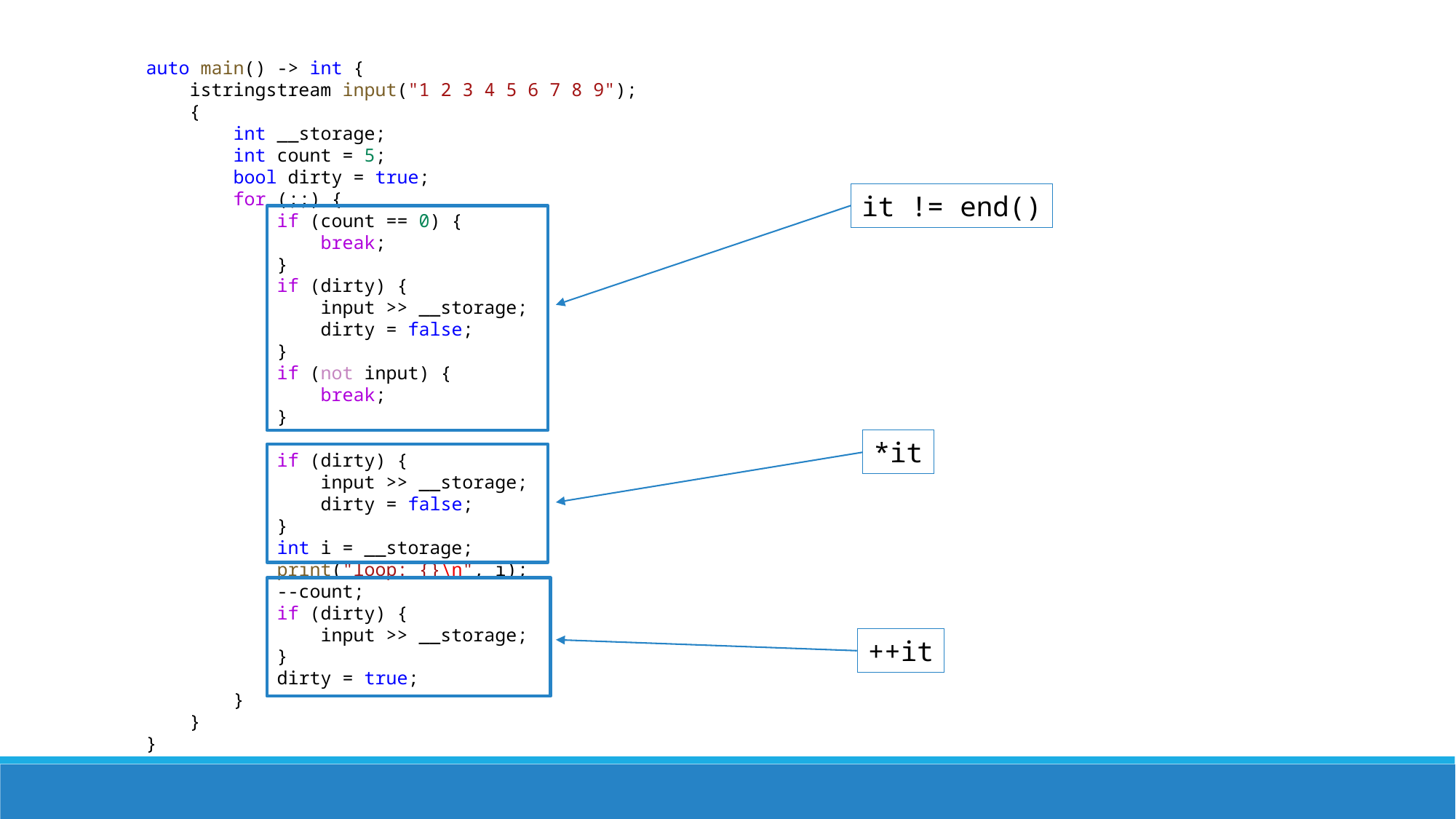

auto main() -> int {
    istringstream input("1 2 3 4 5 6 7 8 9");
    {
        int __storage;
        int count = 5;
        bool dirty = true;
        for (;;) {
            if (count == 0) {
                break;
            }
            if (dirty) {
                input >> __storage;
                dirty = false;
            }
            if (not input) {
                break;
            }
            if (dirty) {
                input >> __storage;
                dirty = false;
            }
            int i = __storage;
            print("loop: {}\n", i);
            --count;
            if (dirty) {
                input >> __storage;
            }
            dirty = true;
        }
    }
}
it != end()

*it

++it